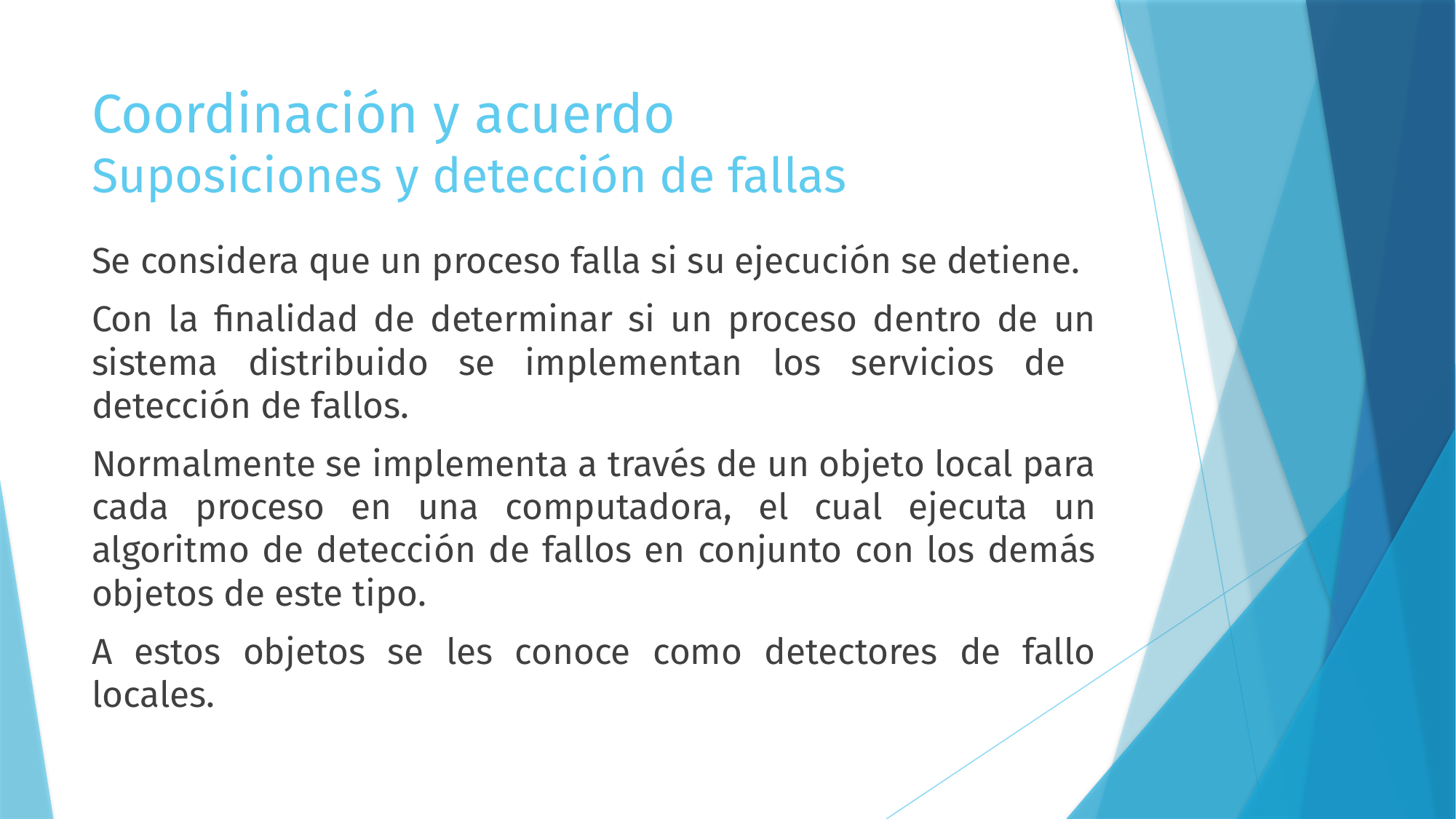

# Coordinación y acuerdo Suposiciones y detección de fallas
Se considera que un proceso falla si su ejecución se detiene.
Con la finalidad de determinar si un proceso dentro de un sistema distribuido se implementan los servicios de  detección de fallos.
Normalmente se implementa a través de un objeto local para cada proceso en una computadora, el cual ejecuta un algoritmo de detección de fallos en conjunto con los demás objetos de este tipo.
A estos objetos se les conoce como detectores de fallo locales.